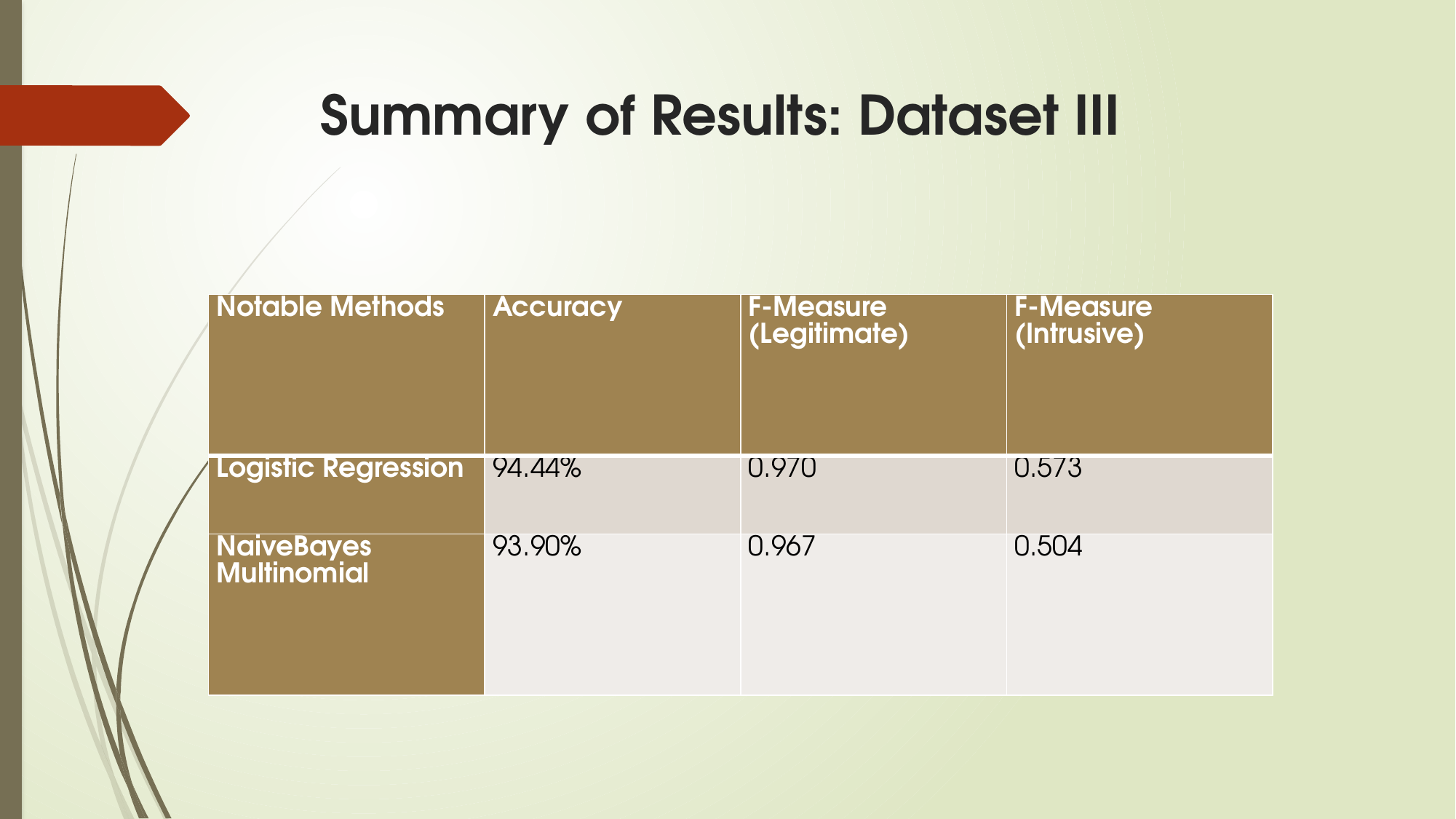

# Summary of Results: Dataset III
| Notable Methods | Accuracy | F-Measure (Legitimate) | F-Measure (Intrusive) |
| --- | --- | --- | --- |
| Logistic Regression | 94.44% | 0.970 | 0.573 |
| NaiveBayes Multinomial | 93.90% | 0.967 | 0.504 |